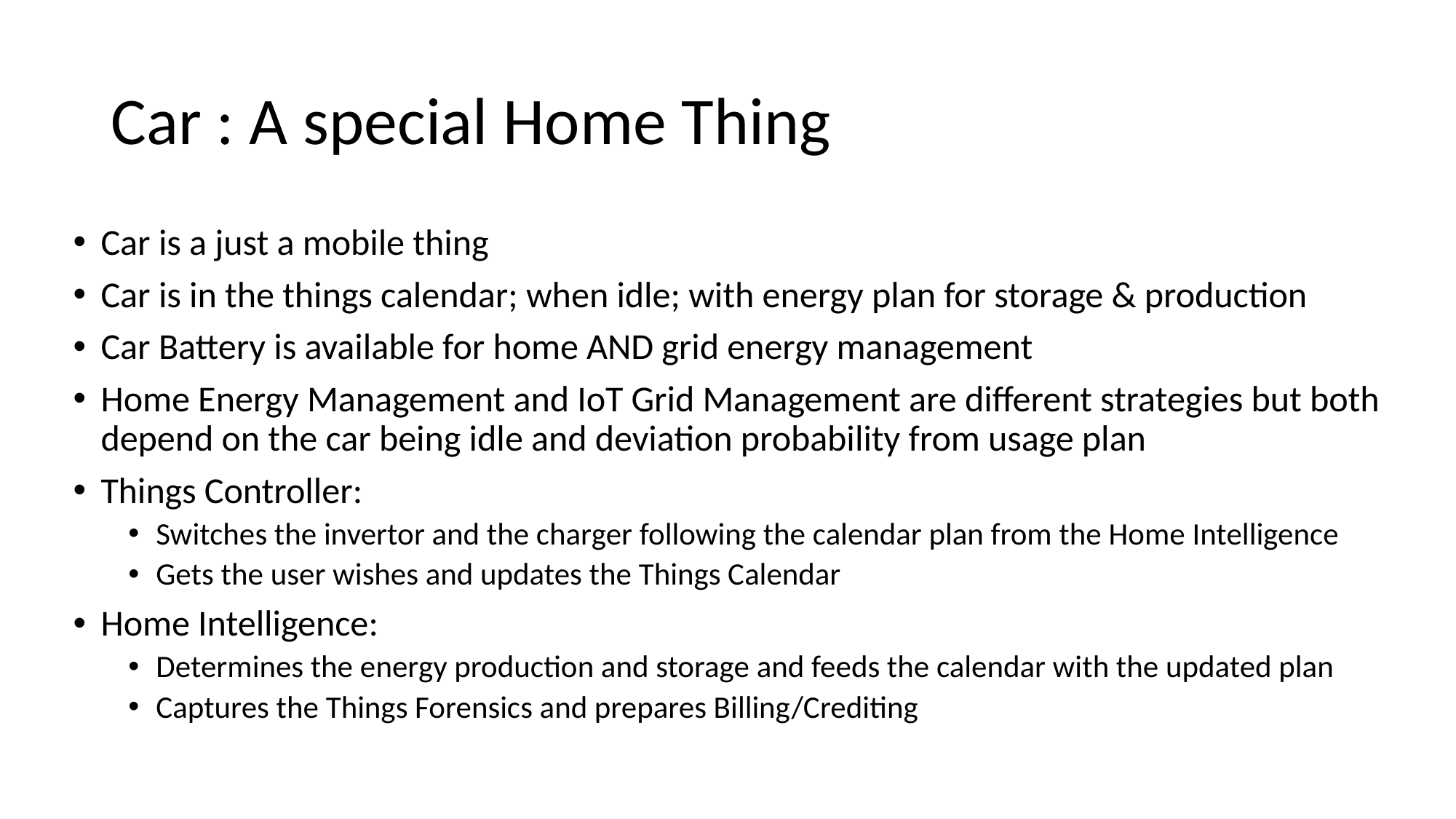

# Car : A special Home Thing
Car is a just a mobile thing
Car is in the things calendar; when idle; with energy plan for storage & production
Car Battery is available for home AND grid energy management
Home Energy Management and IoT Grid Management are different strategies but both depend on the car being idle and deviation probability from usage plan
Things Controller:
Switches the invertor and the charger following the calendar plan from the Home Intelligence
Gets the user wishes and updates the Things Calendar
Home Intelligence:
Determines the energy production and storage and feeds the calendar with the updated plan
Captures the Things Forensics and prepares Billing/Crediting